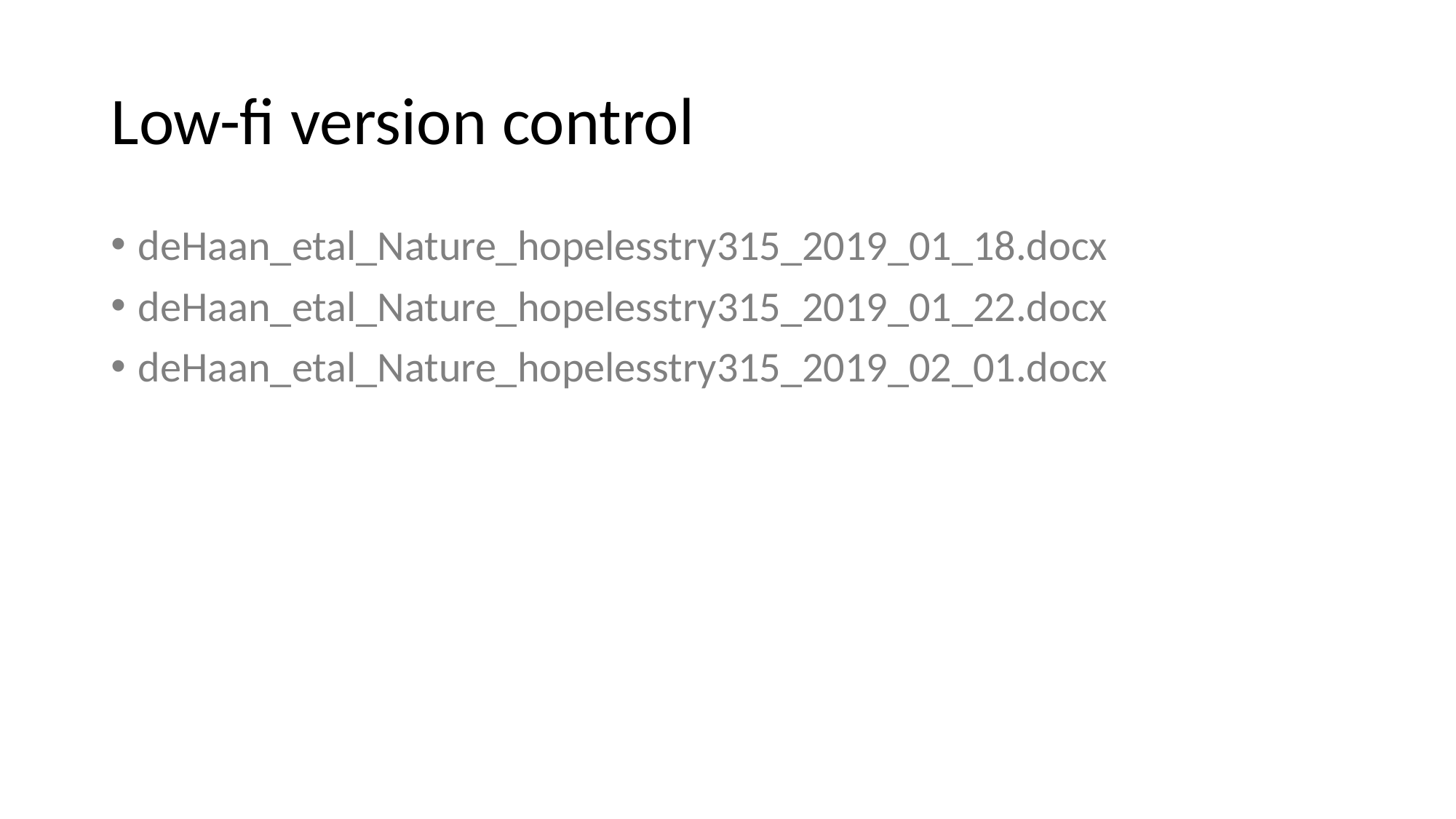

# Low-fi version control
deHaan_etal_Nature_hopelesstry315_2019_01_18.docx
deHaan_etal_Nature_hopelesstry315_2019_01_22.docx
deHaan_etal_Nature_hopelesstry315_2019_02_01.docx